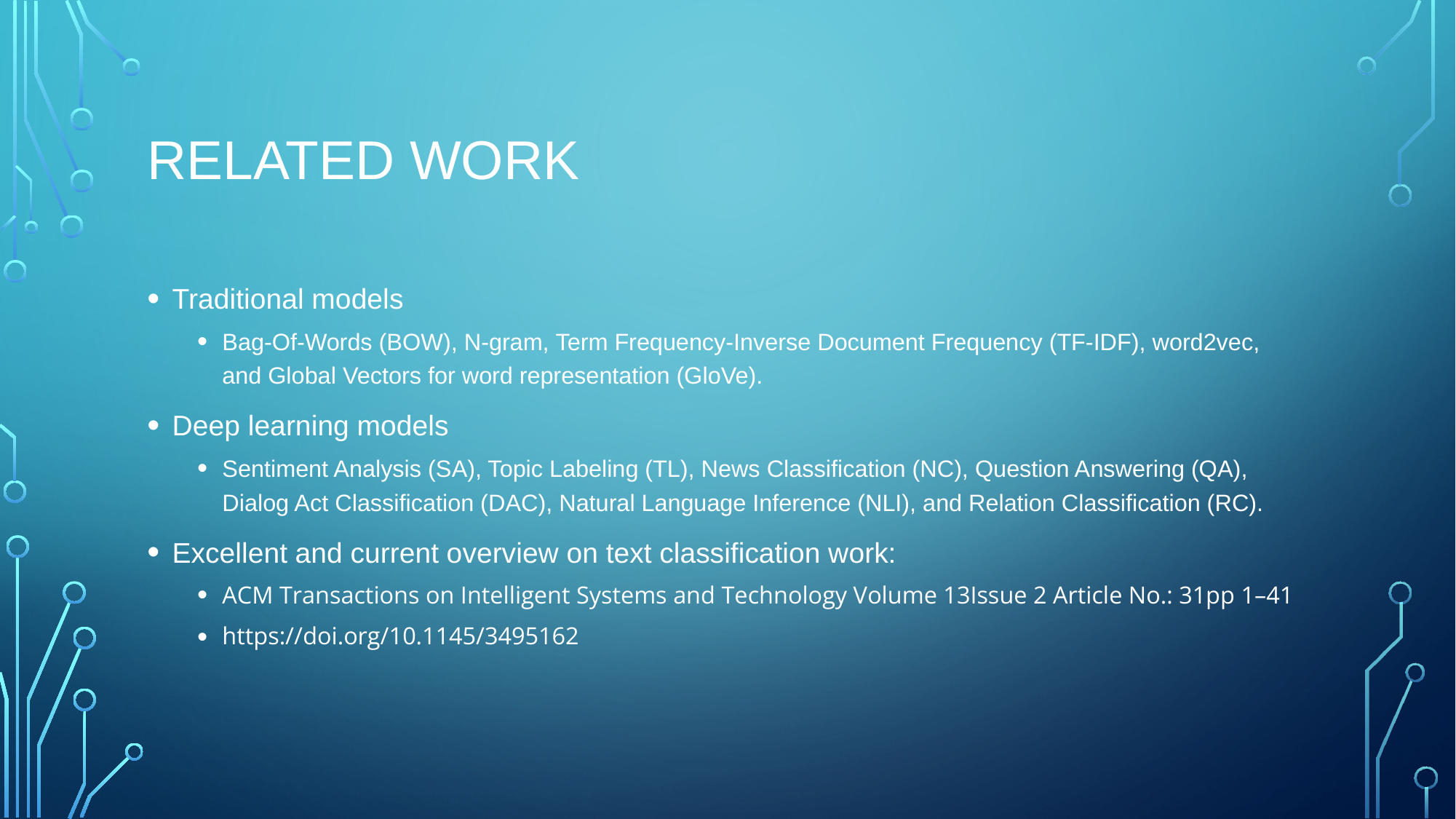

# Related work
Traditional models
Bag-Of-Words (BOW), N-gram, Term Frequency-Inverse Document Frequency (TF-IDF), word2vec, and Global Vectors for word representation (GloVe).
Deep learning models
Sentiment Analysis (SA), Topic Labeling (TL), News Classification (NC), Question Answering (QA), Dialog Act Classification (DAC), Natural Language Inference (NLI), and Relation Classification (RC).
Excellent and current overview on text classification work:
ACM Transactions on Intelligent Systems and Technology Volume 13Issue 2 Article No.: 31pp 1–41
https://doi.org/10.1145/3495162